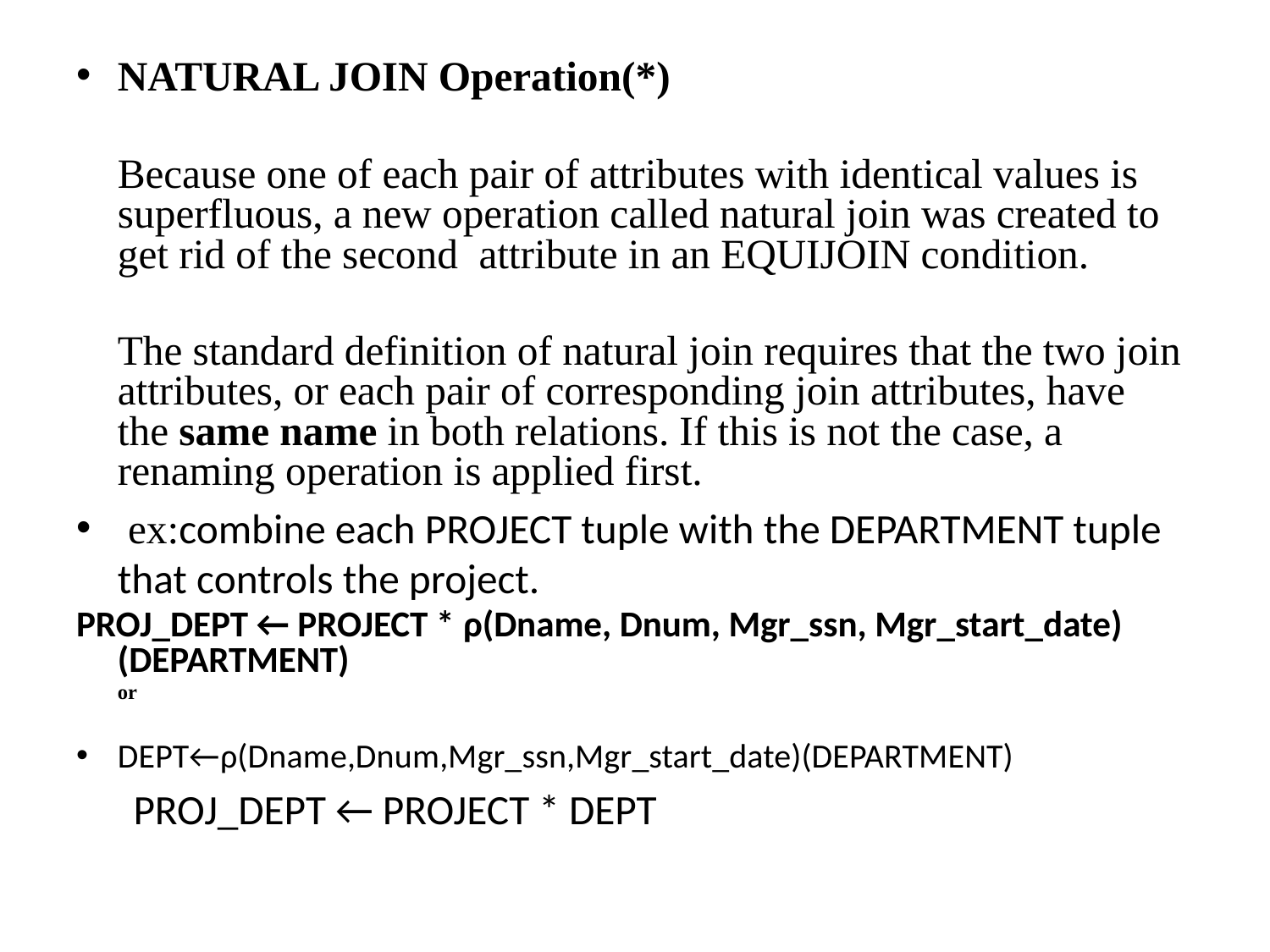

NATURAL JOIN Operation(*)

	Because one of each pair of attributes with identical values is superfluous, a new operation called natural join was created to get rid of the second  attribute in an EQUIJOIN condition.

	The standard definition of natural join requires that the two join attributes, or each pair of corresponding join attributes, have the same name in both relations. If this is not the case, a renaming operation is applied first.
 ex:combine each PROJECT tuple with the DEPARTMENT tuple that controls the project.
PROJ_DEPT ← PROJECT * ρ(Dname, Dnum, Mgr_ssn, Mgr_start_date)(DEPARTMENT)
				or

DEPT←ρ(Dname,Dnum,Mgr_ssn,Mgr_start_date)(DEPARTMENT)
      PROJ_DEPT ← PROJECT * DEPT